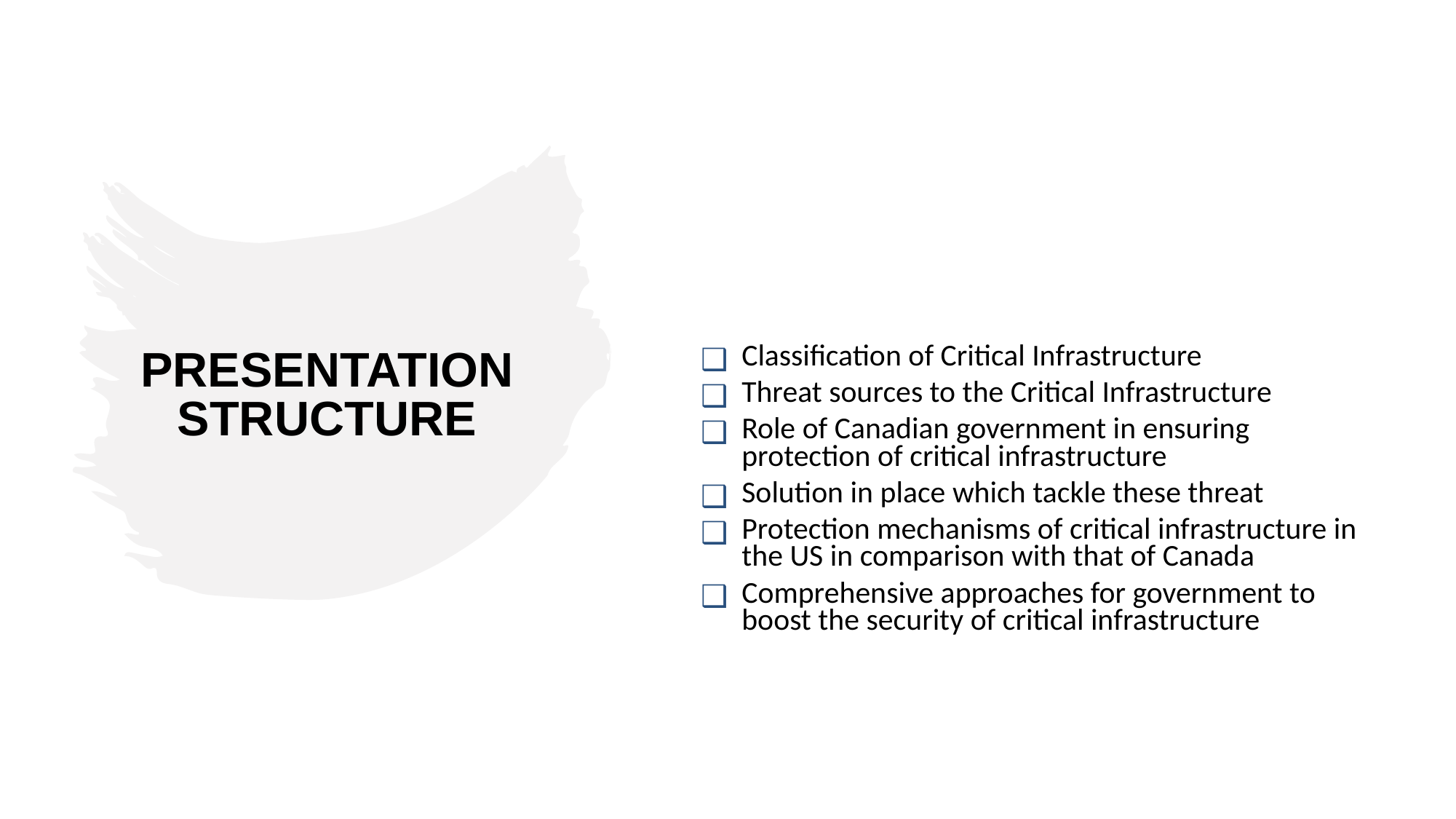

# PRESENTATION STRUCTURE
Classification of Critical Infrastructure
Threat sources to the Critical Infrastructure
Role of Canadian government in ensuring protection of critical infrastructure
Solution in place which tackle these threat
Protection mechanisms of critical infrastructure in the US in comparison with that of Canada
Comprehensive approaches for government to boost the security of critical infrastructure